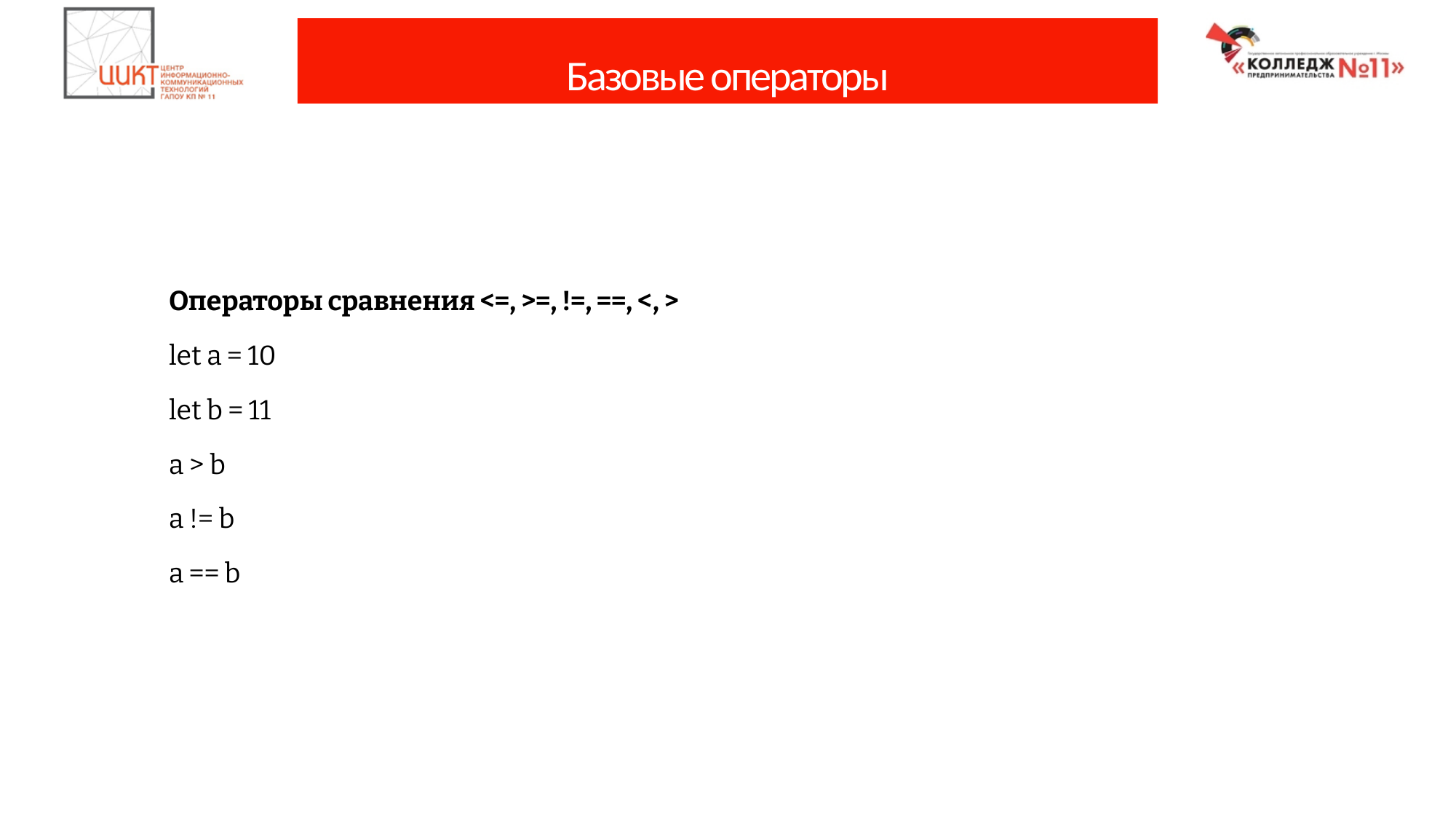

# Базовые операторы
	Операторы сравнения <=, >=, !=, ==, <, >
	let a = 10
	let b = 11
	a > b
	a != b
	a == b